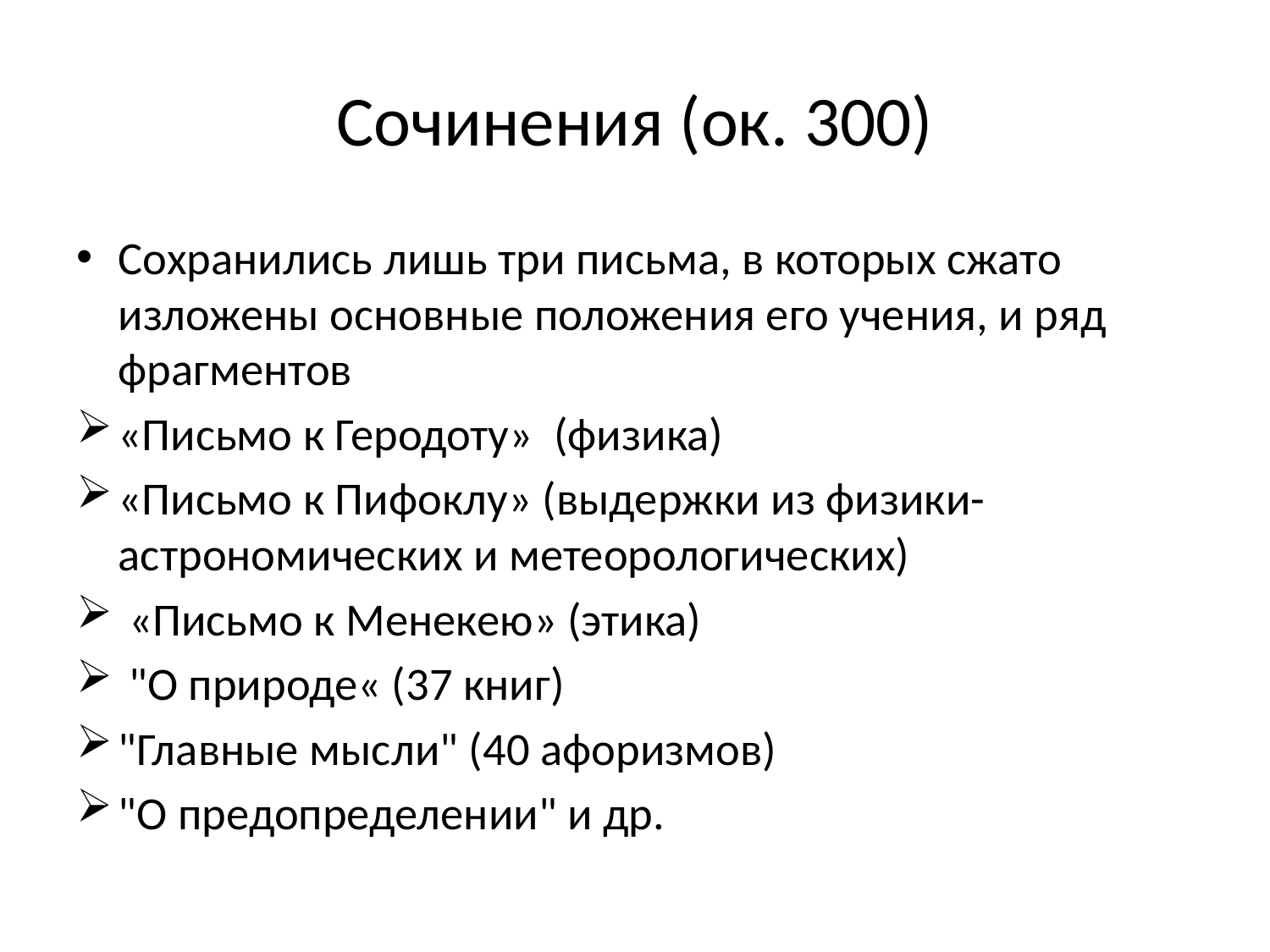

# Сочинения (ок. 300)
Сохранились лишь три письма, в которых сжато изложены основные положения его учения, и ряд фрагментов
«Письмо к Геродоту»  (физика)
«Письмо к Пифоклу» (выдержки из физики- астрономических и метеорологических)
 «Письмо к Менекею» (этика)
 "О природе« (37 книг)
"Главные мысли" (40 афоризмов)
"О предопределении" и др.